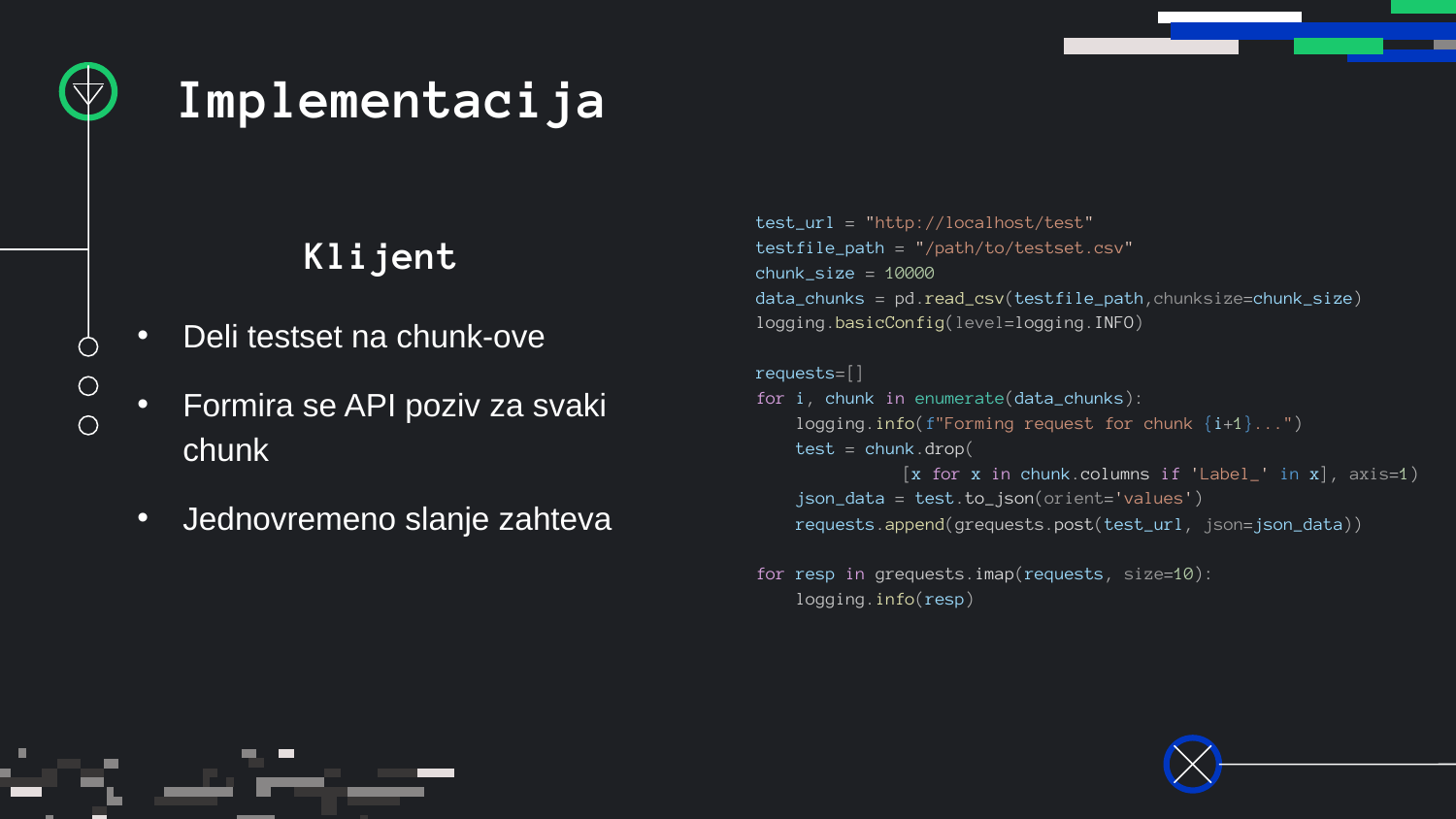

# Implementacija
test_url = "http://localhost/test"
testfile_path = "/path/to/testset.csv"
chunk_size = 10000
data_chunks = pd.read_csv(testfile_path,chunksize=chunk_size)
logging.basicConfig(level=logging.INFO)
requests=[]
for i, chunk in enumerate(data_chunks):
    logging.info(f"Forming request for chunk {i+1}...")
    test = chunk.drop(
	[x for x in chunk.columns if 'Label_' in x], axis=1)
    json_data = test.to_json(orient='values')
    requests.append(grequests.post(test_url, json=json_data))
for resp in grequests.imap(requests, size=10):
    logging.info(resp)
Klijent
Deli testset na chunk-ove
Formira se API poziv za svaki chunk
Jednovremeno slanje zahteva